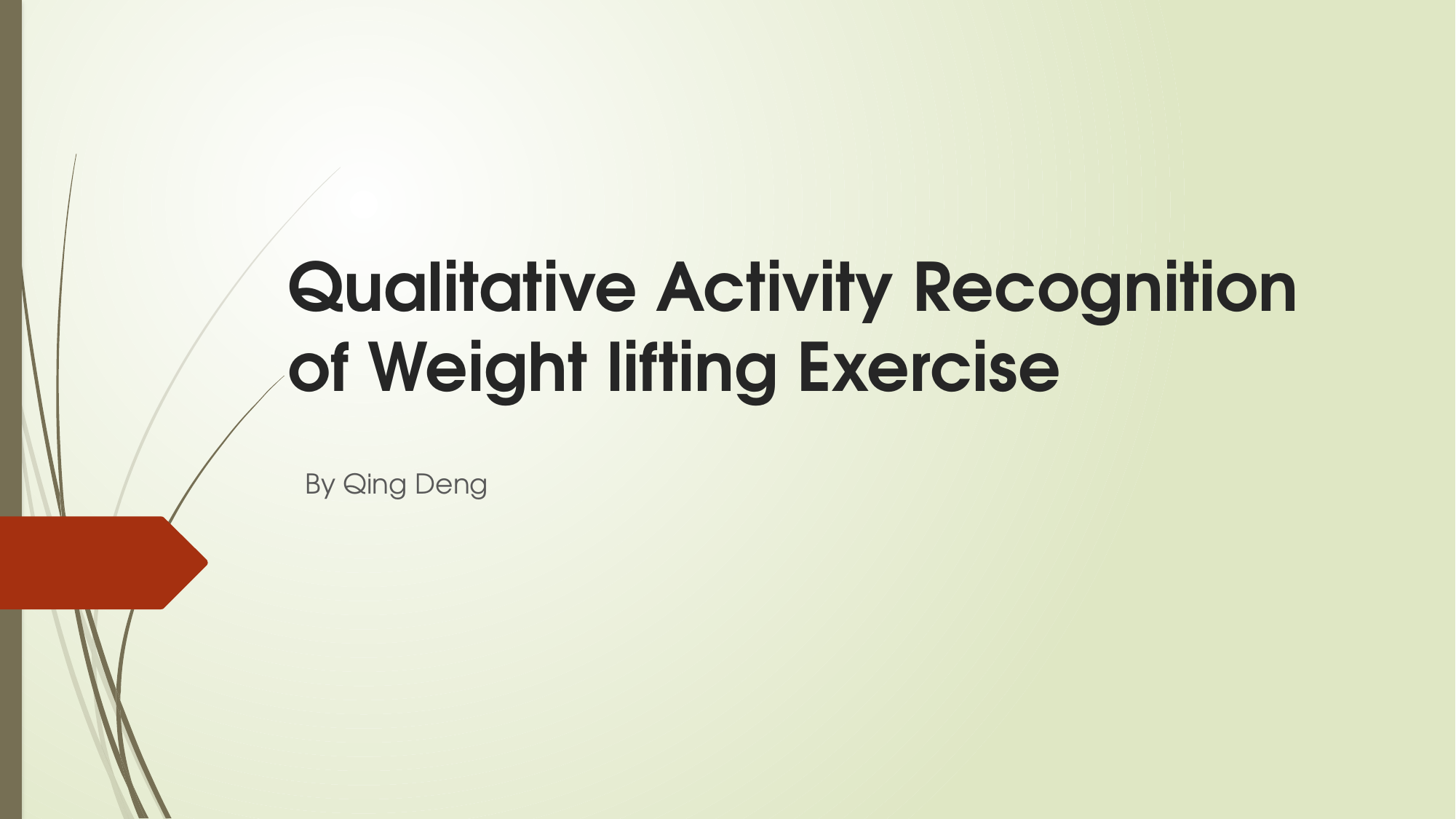

# Qualitative Activity Recognition of Weight lifting Exercise
By Qing Deng